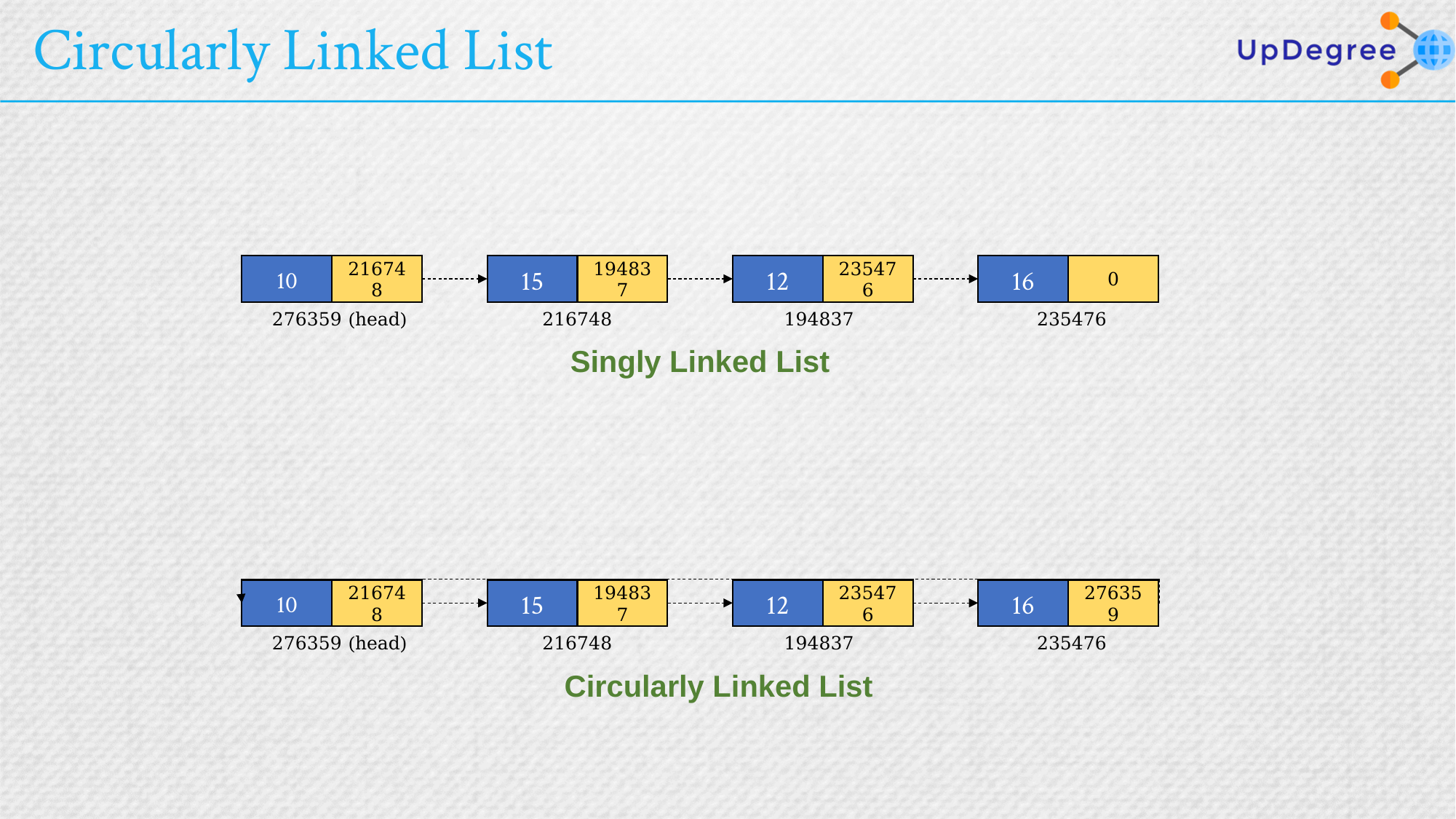

# Circularly Linked List
16
0
15
194837
12
235476
10
216748
235476
276359 (head)
194837
216748
Singly Linked List
16
276359
15
194837
12
235476
10
216748
235476
276359 (head)
194837
216748
Circularly Linked List